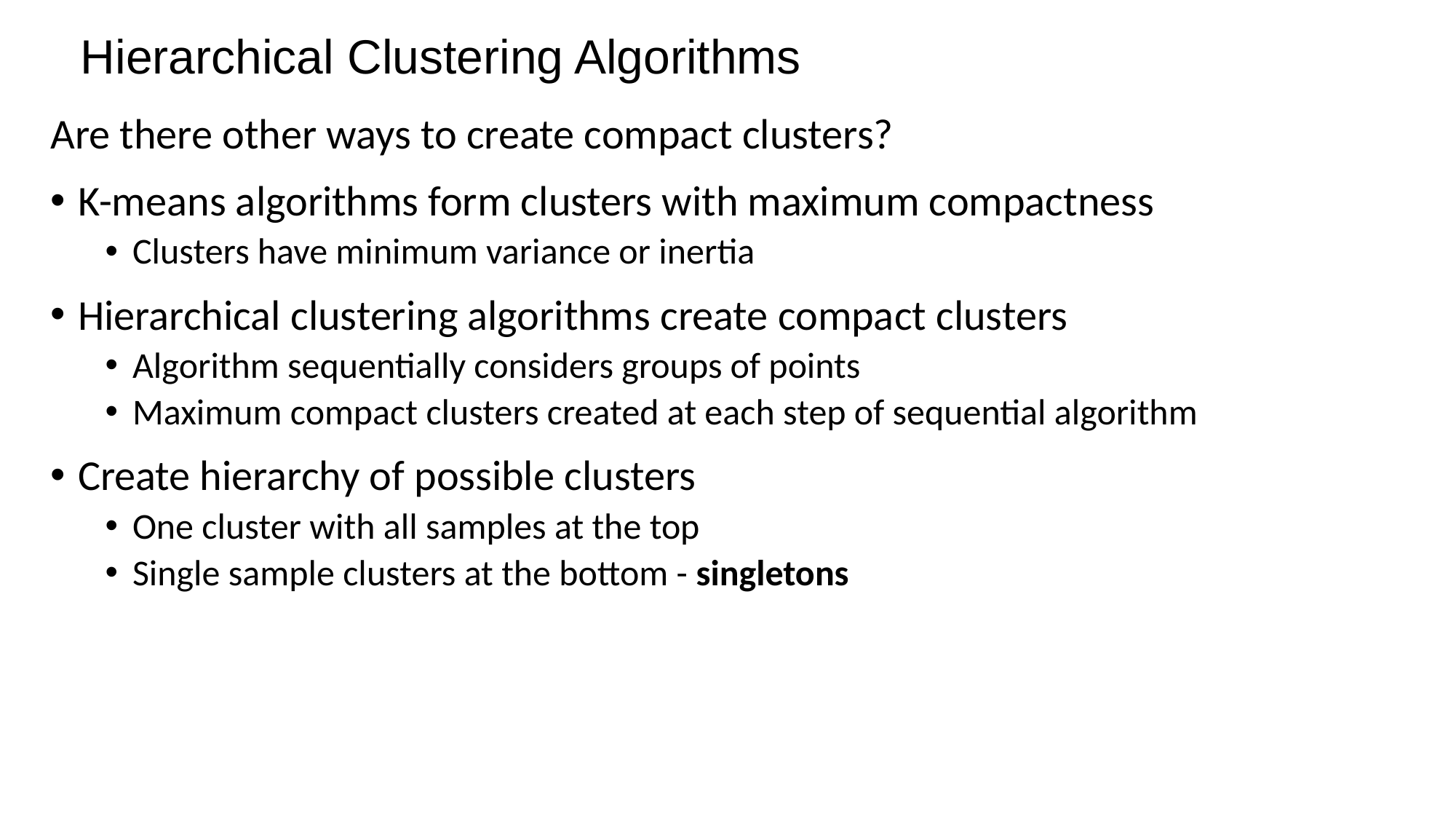

# Hierarchical Clustering Algorithms
Are there other ways to create compact clusters?
K-means algorithms form clusters with maximum compactness
Clusters have minimum variance or inertia
Hierarchical clustering algorithms create compact clusters
Algorithm sequentially considers groups of points
Maximum compact clusters created at each step of sequential algorithm
Create hierarchy of possible clusters
One cluster with all samples at the top
Single sample clusters at the bottom - singletons